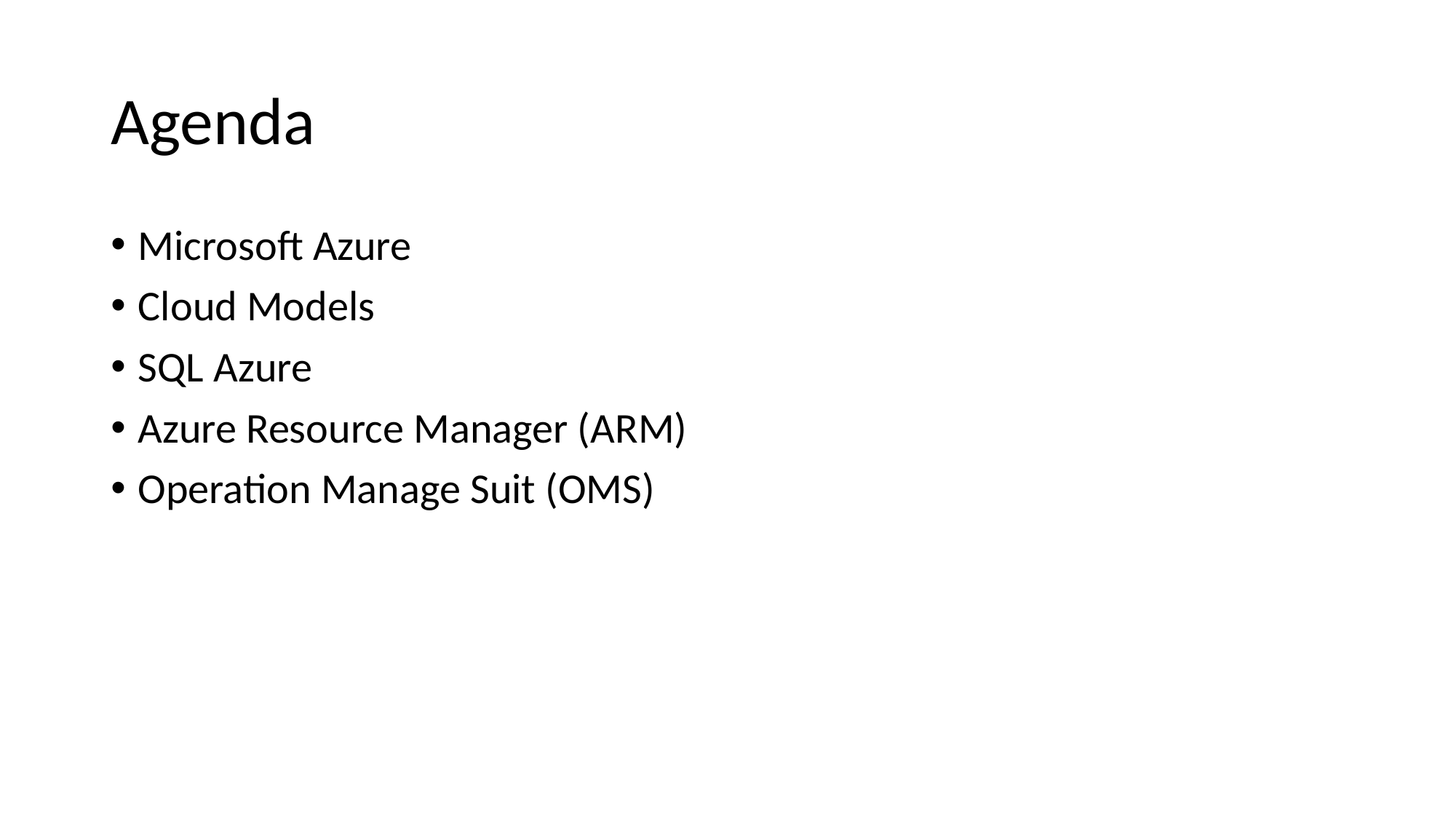

# Agenda
Microsoft Azure
Cloud Models
SQL Azure
Azure Resource Manager (ARM)
Operation Manage Suit (OMS)